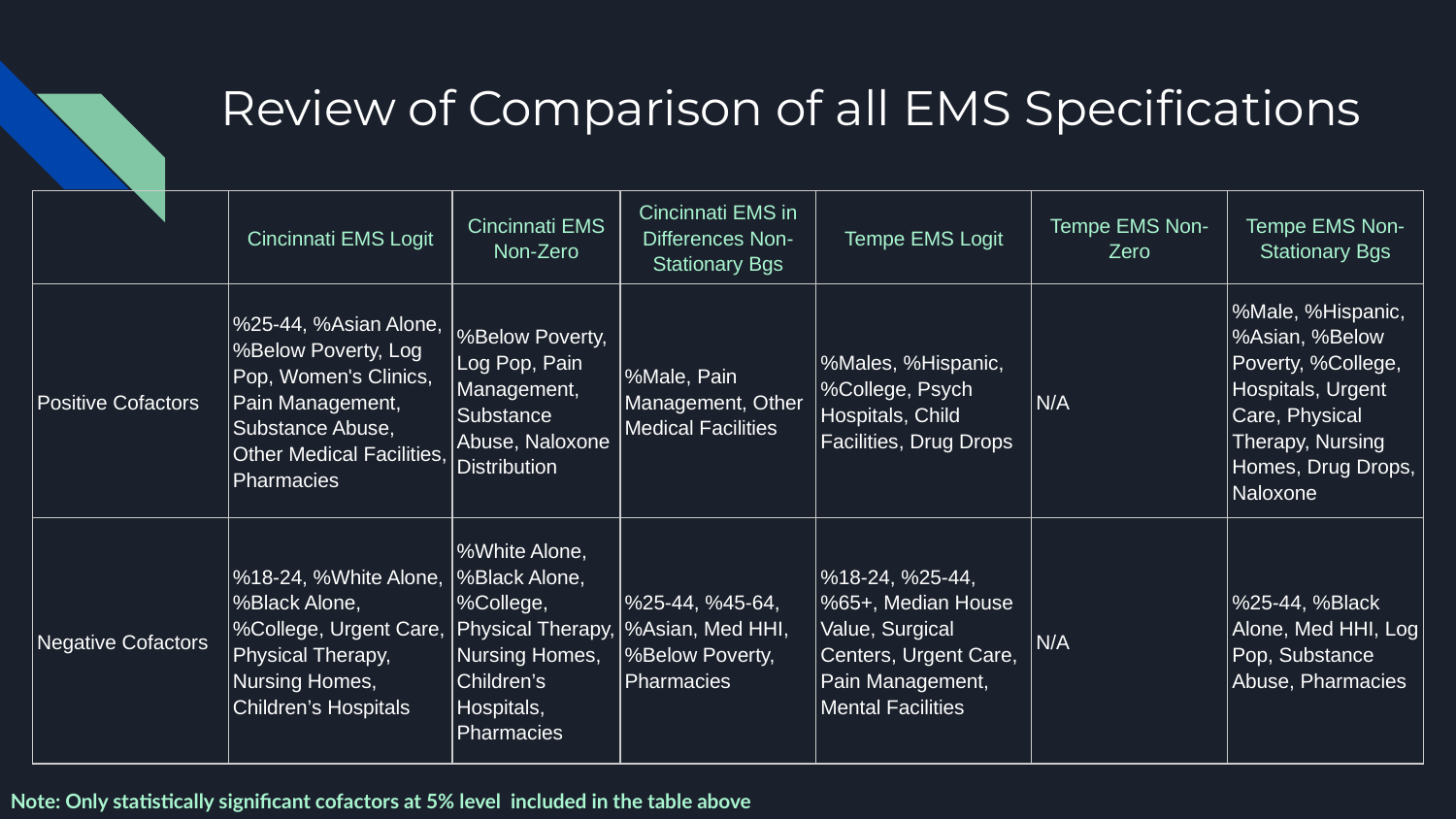

# Review of Comparison of all EMS Specifications
|  | Cincinnati EMS Logit | Cincinnati EMS Non-Zero | Cincinnati EMS in Differences Non-Stationary Bgs | Tempe EMS Logit | Tempe EMS Non-Zero | Tempe EMS Non-Stationary Bgs |
| --- | --- | --- | --- | --- | --- | --- |
| Positive Cofactors | %25-44, %Asian Alone, %Below Poverty, Log Pop, Women's Clinics, Pain Management, Substance Abuse, Other Medical Facilities, Pharmacies | %Below Poverty, Log Pop, Pain Management, Substance Abuse, Naloxone Distribution | %Male, Pain Management, Other Medical Facilities | %Males, %Hispanic, %College, Psych Hospitals, Child Facilities, Drug Drops | N/A | %Male, %Hispanic, %Asian, %Below Poverty, %College, Hospitals, Urgent Care, Physical Therapy, Nursing Homes, Drug Drops, Naloxone |
| Negative Cofactors | %18-24, %White Alone, %Black Alone, %College, Urgent Care, Physical Therapy, Nursing Homes, Children’s Hospitals | %White Alone, %Black Alone, %College, Physical Therapy, Nursing Homes, Children’s Hospitals, Pharmacies | %25-44, %45-64, %Asian, Med HHI, %Below Poverty, Pharmacies | %18-24, %25-44, %65+, Median House Value, Surgical Centers, Urgent Care, Pain Management, Mental Facilities | N/A | %25-44, %Black Alone, Med HHI, Log Pop, Substance Abuse, Pharmacies |
Note: Only statistically significant cofactors at 5% level  included in the table above